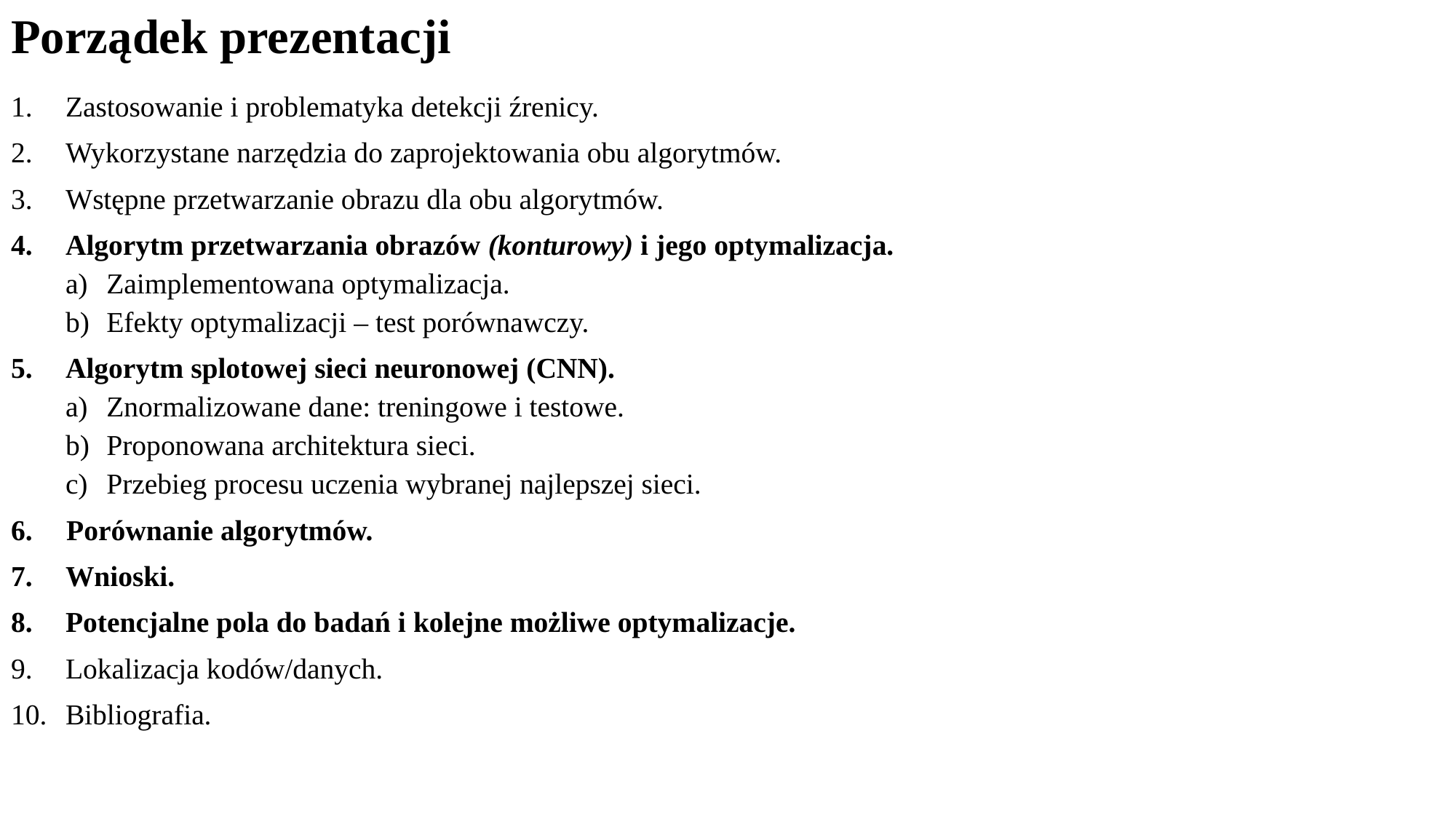

# Porządek prezentacji
Zastosowanie i problematyka detekcji źrenicy.
Wykorzystane narzędzia do zaprojektowania obu algorytmów.
Wstępne przetwarzanie obrazu dla obu algorytmów.
Algorytm przetwarzania obrazów (konturowy) i jego optymalizacja.
Zaimplementowana optymalizacja.
Efekty optymalizacji – test porównawczy.
Algorytm splotowej sieci neuronowej (CNN).
Znormalizowane dane: treningowe i testowe.
Proponowana architektura sieci.
Przebieg procesu uczenia wybranej najlepszej sieci.
  Porównanie algorytmów.
Wnioski.
Potencjalne pola do badań i kolejne możliwe optymalizacje.
Lokalizacja kodów/danych.
Bibliografia.